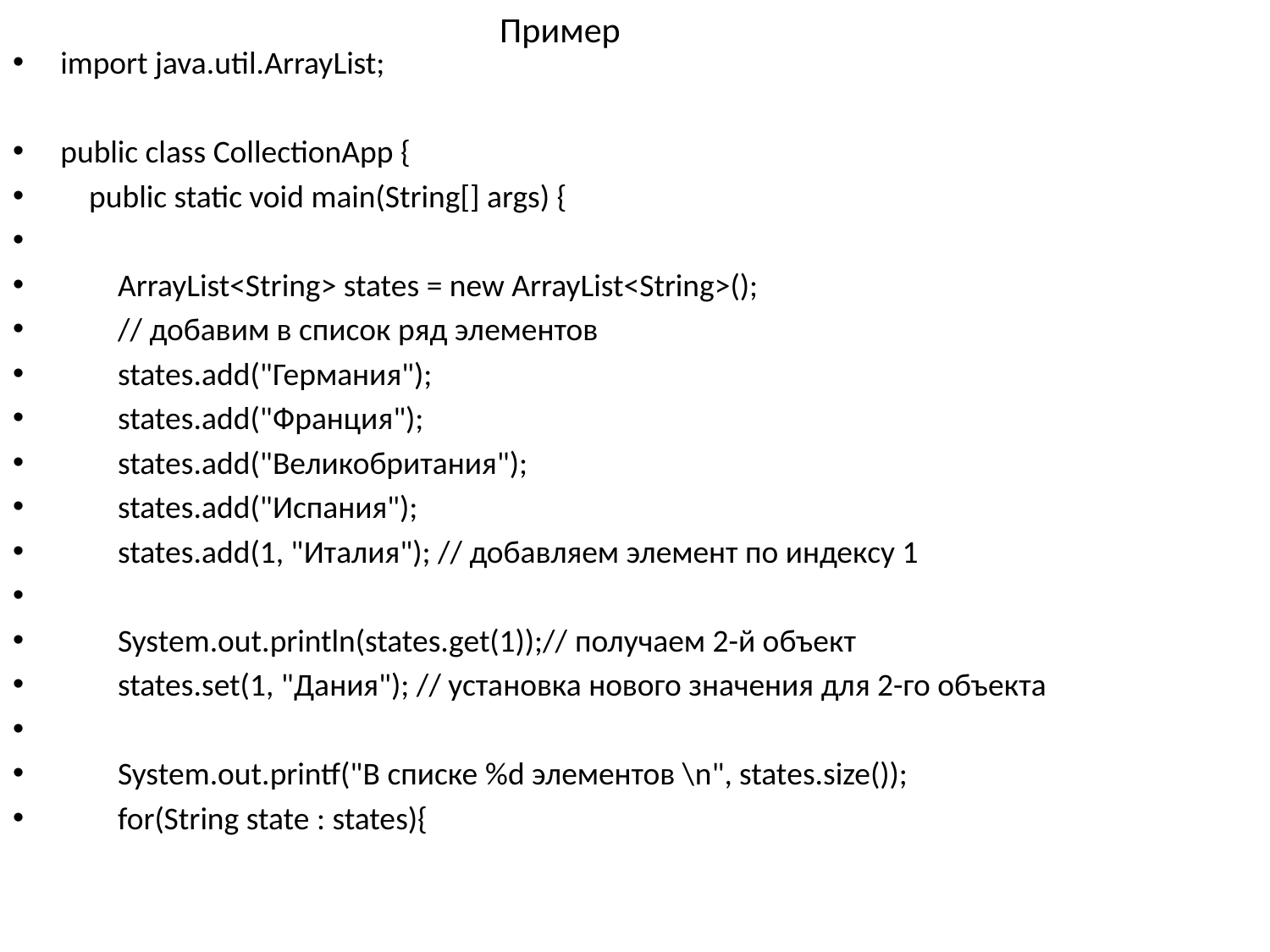

# Пример
import java.util.ArrayList;

public class CollectionApp {
    public static void main(String[] args) {

        ArrayList<String> states = new ArrayList<String>();
        // добавим в список ряд элементов
        states.add("Германия");
        states.add("Франция");
        states.add("Великобритания");
        states.add("Испания");
        states.add(1, "Италия"); // добавляем элемент по индексу 1

        System.out.println(states.get(1));// получаем 2-й объект
        states.set(1, "Дания"); // установка нового значения для 2-го объекта

        System.out.printf("В списке %d элементов \n", states.size());
        for(String state : states){